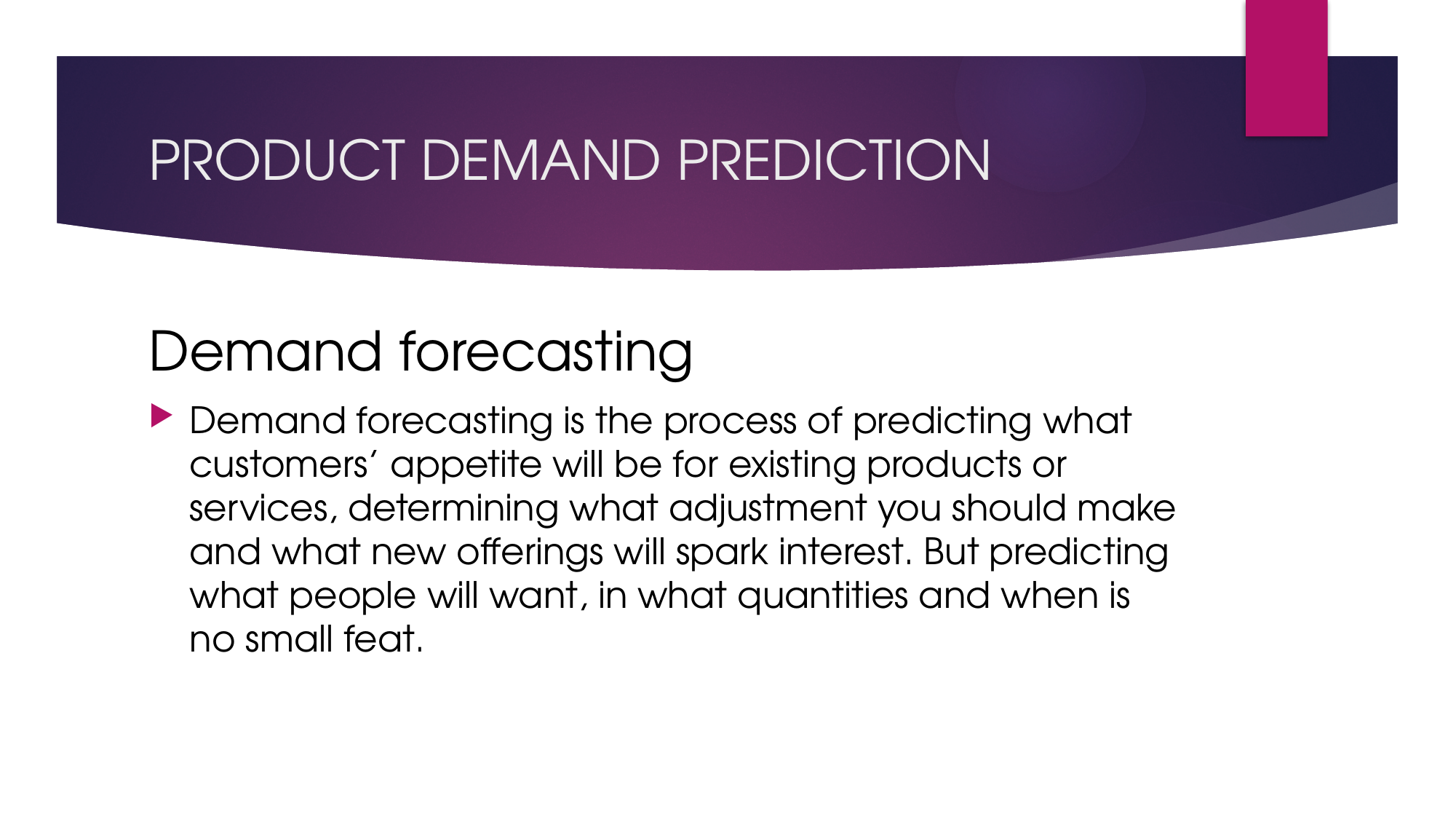

# PRODUCT DEMAND PREDICTION
Demand forecasting
Demand forecasting is the process of predicting what customers’ appetite will be for existing products or services, determining what adjustment you should make and what new offerings will spark interest. But predicting what people will want, in what quantities and when is no small feat.